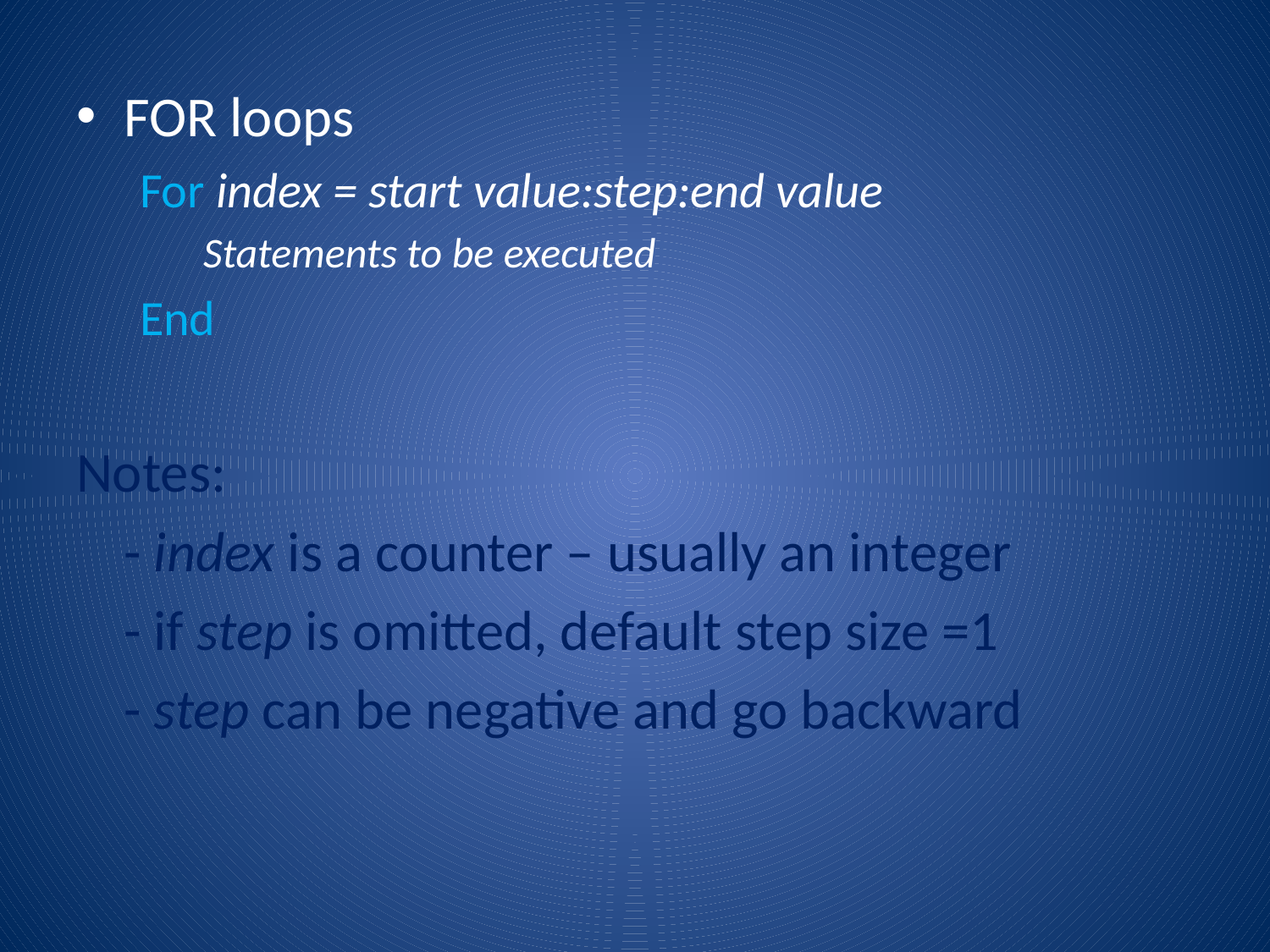

FOR loops
For index = start value:step:end value
Statements to be executed
End

Notes:
	- index is a counter – usually an integer
	- if step is omitted, default step size =1
	- step can be negative and go backward